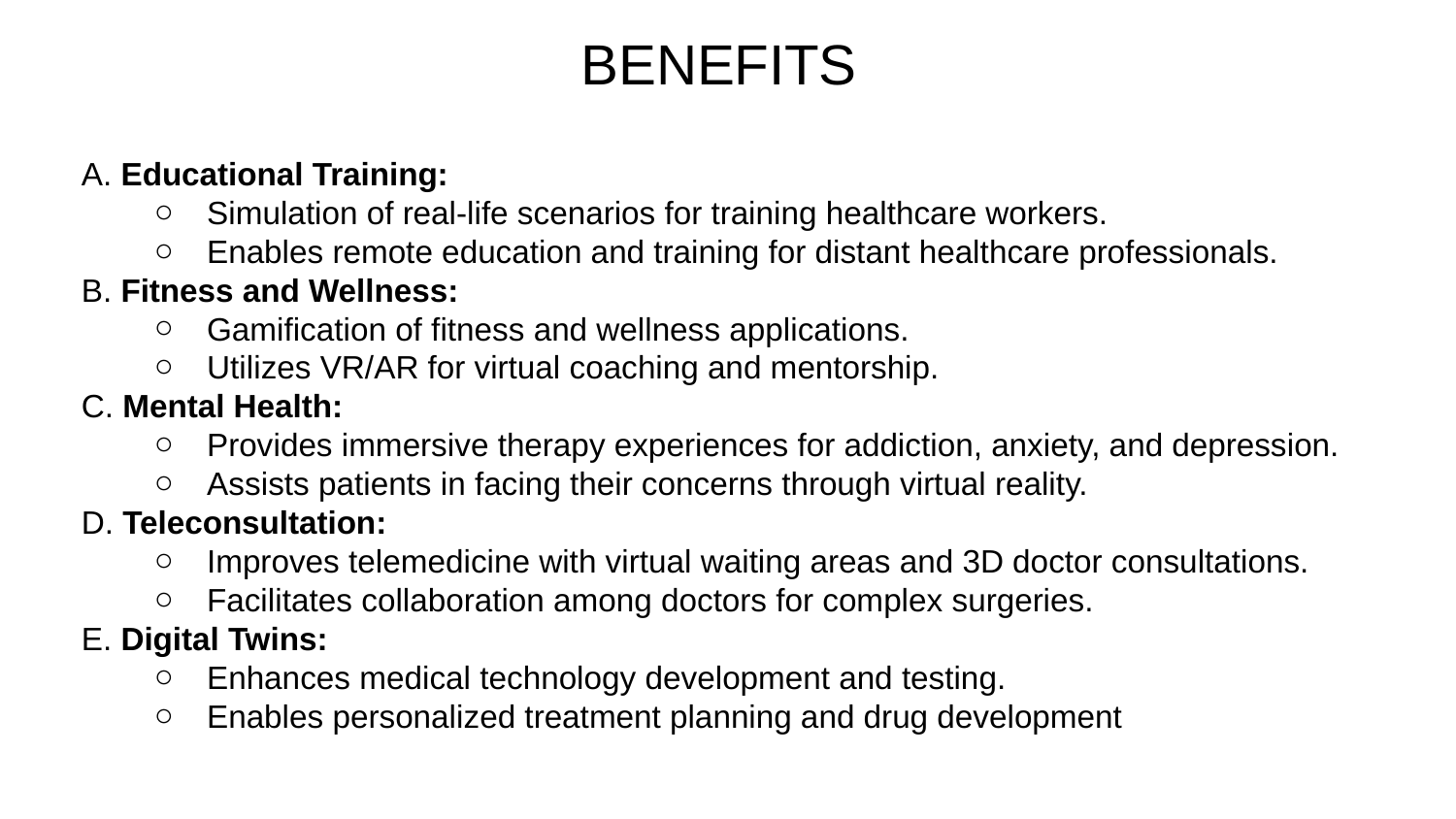

# BENEFITS

A. Educational Training:
Simulation of real-life scenarios for training healthcare workers.
Enables remote education and training for distant healthcare professionals.
B. Fitness and Wellness:
Gamification of fitness and wellness applications.
Utilizes VR/AR for virtual coaching and mentorship.
C. Mental Health:
Provides immersive therapy experiences for addiction, anxiety, and depression.
Assists patients in facing their concerns through virtual reality.
D. Teleconsultation:
Improves telemedicine with virtual waiting areas and 3D doctor consultations.
Facilitates collaboration among doctors for complex surgeries.
E. Digital Twins:
Enhances medical technology development and testing.
Enables personalized treatment planning and drug development